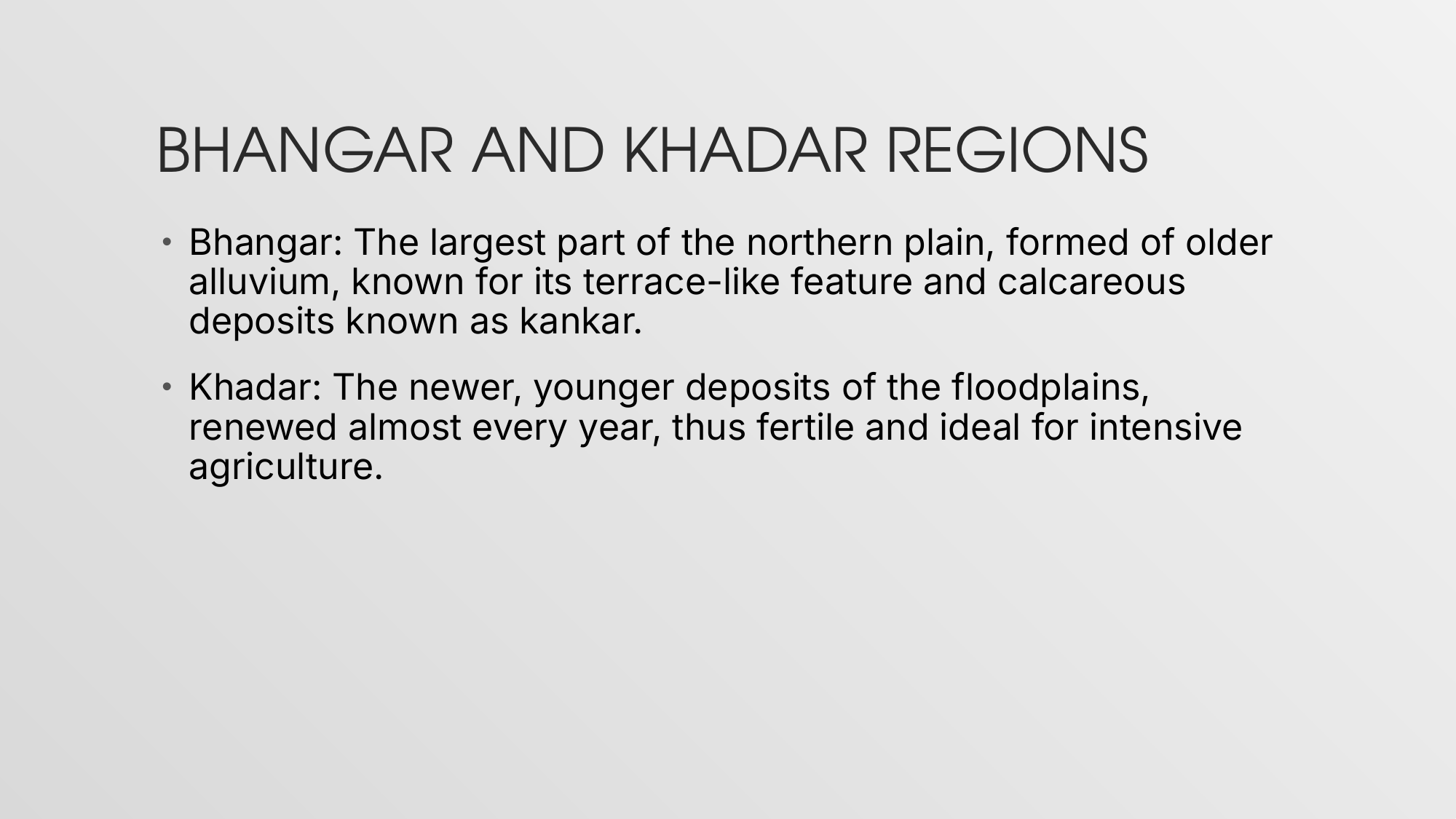

# Bhangar and Khadar Regions
Bhangar: The largest part of the northern plain, formed of older alluvium, known for its terrace-like feature and calcareous deposits known as kankar.
Khadar: The newer, younger deposits of the floodplains, renewed almost every year, thus fertile and ideal for intensive agriculture.